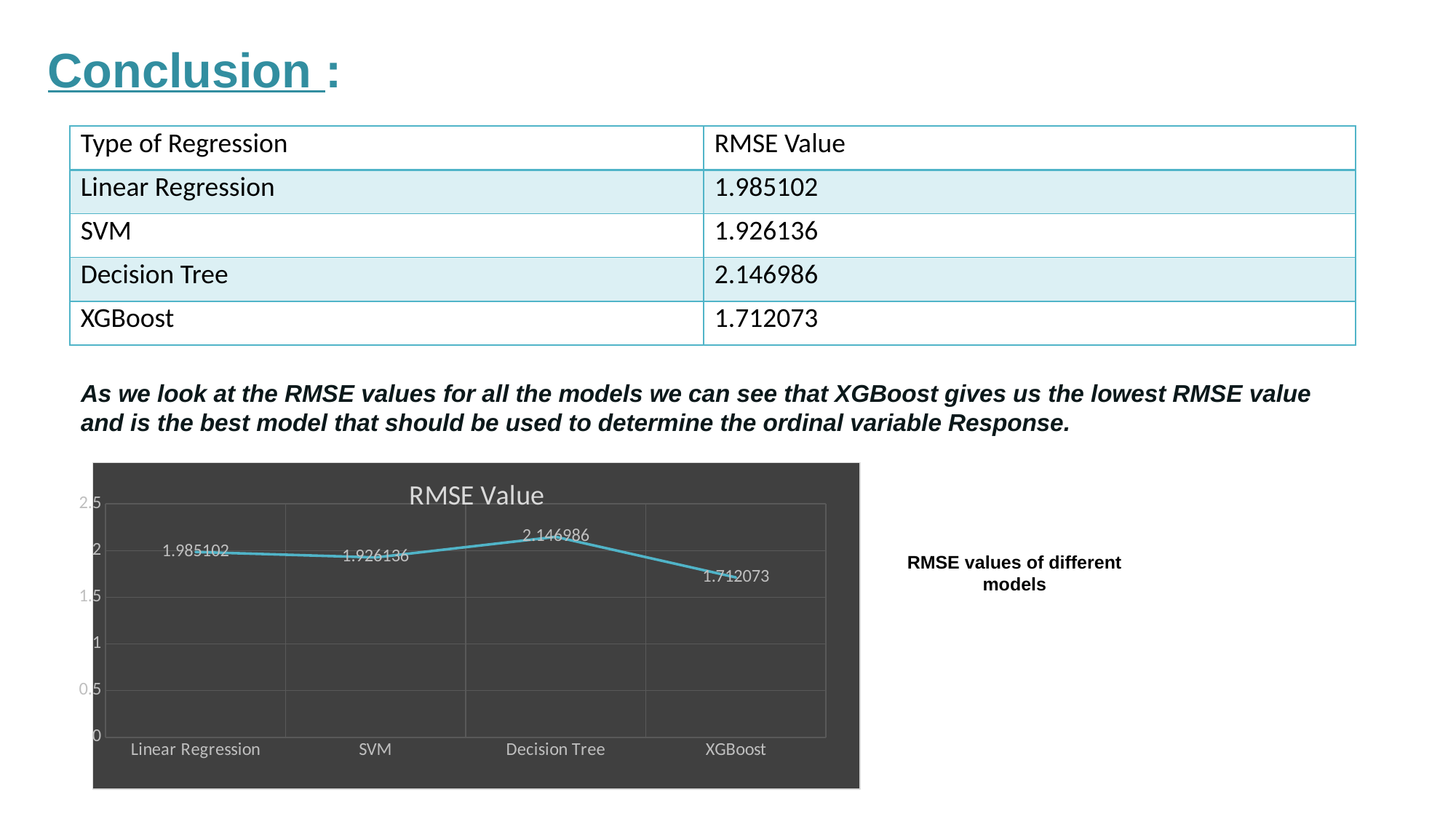

Conclusion :
| Type of Regression | RMSE Value |
| --- | --- |
| Linear Regression | 1.985102 |
| SVM | 1.926136 |
| Decision Tree | 2.146986 |
| XGBoost | 1.712073 |
As we look at the RMSE values for all the models we can see that XGBoost gives us the lowest RMSE value and is the best model that should be used to determine the ordinal variable Response.

### Chart:

| Category | RMSE Value |
|---|---|
| Linear Regression | 1.985102 |
| SVM | 1.926136 |
| Decision Tree | 2.146986 |
| XGBoost | 1.712073 |
RMSE values of different models